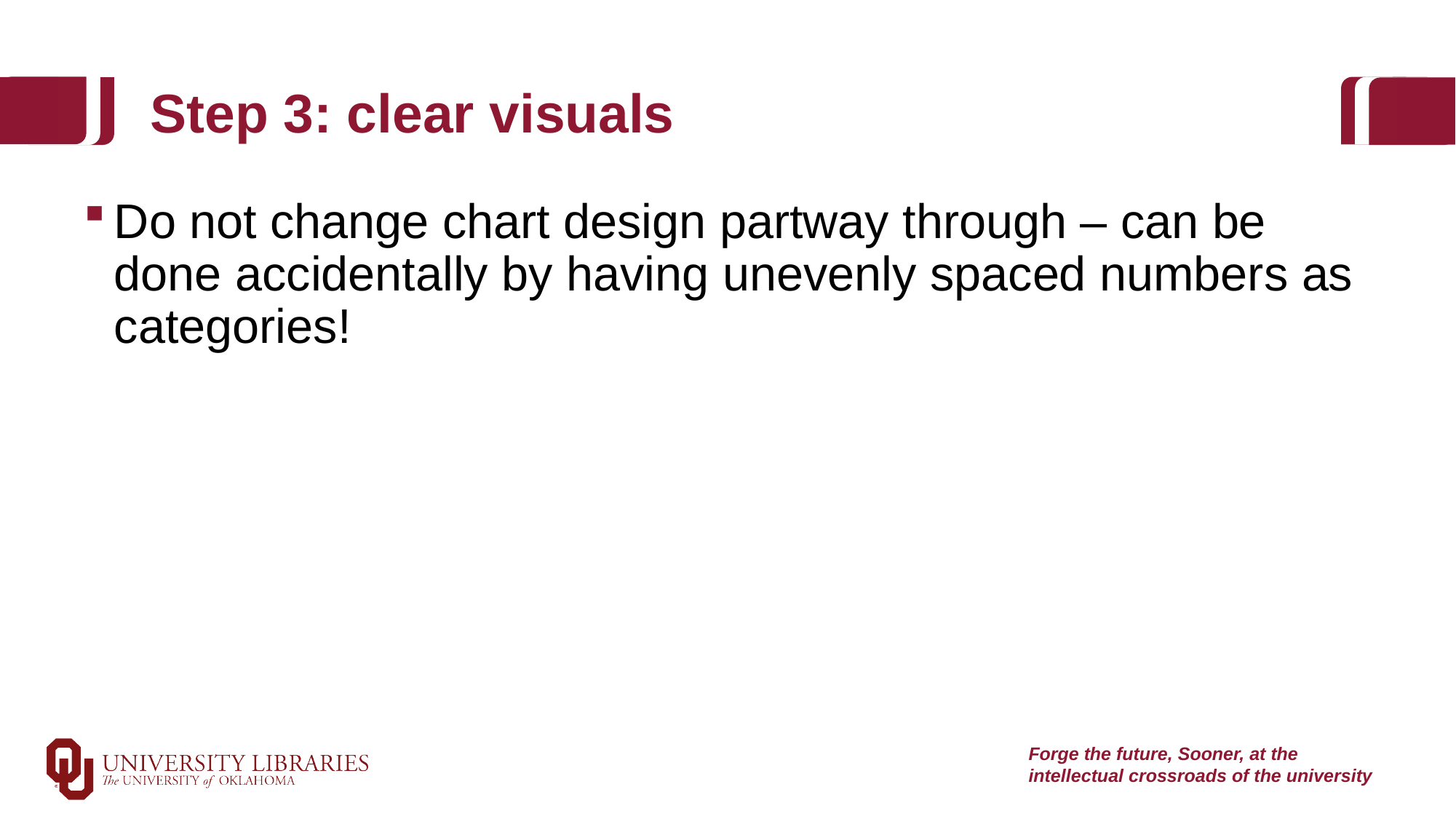

# Step 3: clear visuals
Do not change chart design partway through – can be done accidentally by having unevenly spaced numbers as categories!